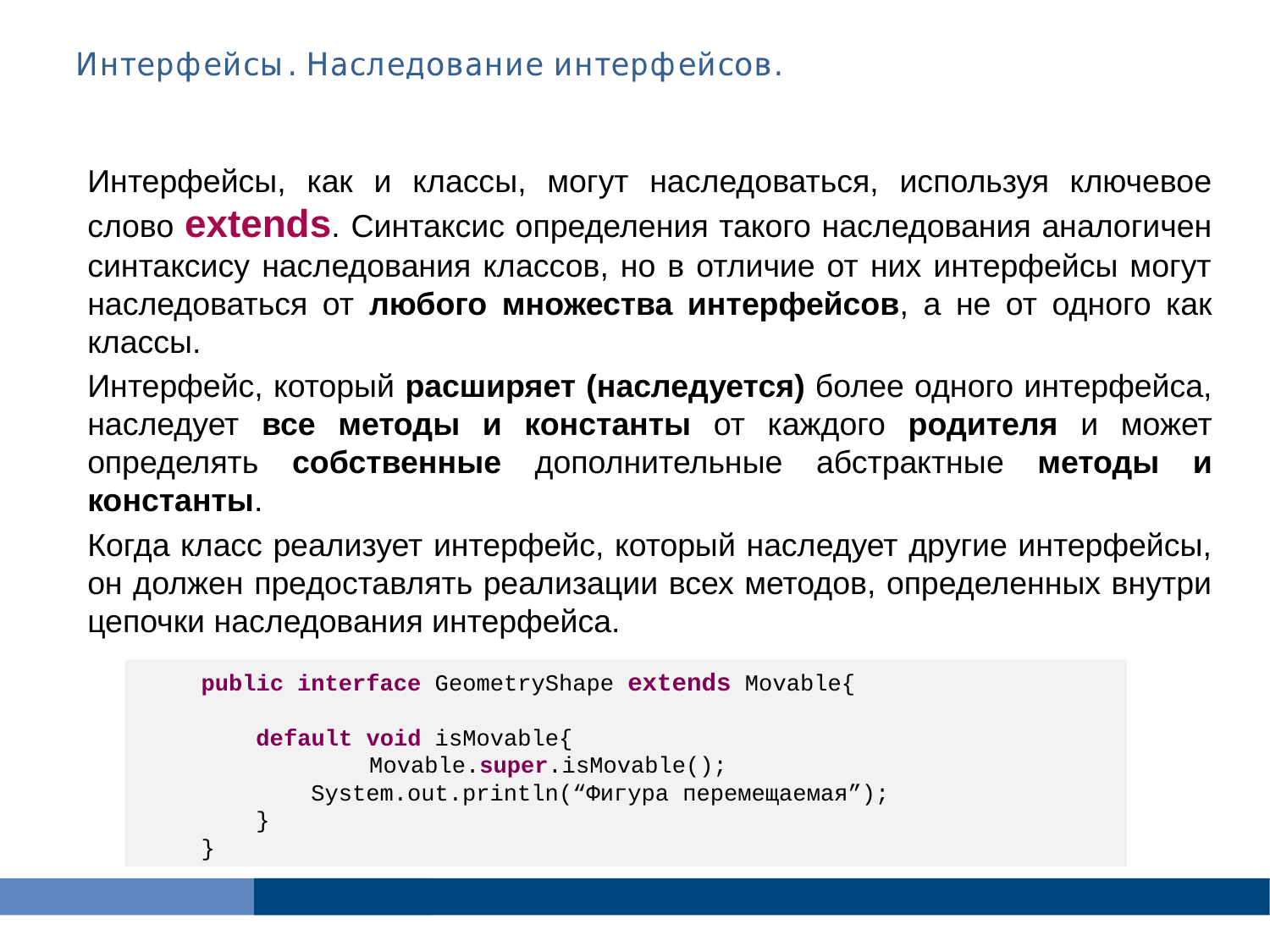

Интерфейсы. Наследование интерфейсов.
Интерфейсы, как и классы, могут наследоваться, используя ключевое слово extends. Синтаксис определения такого наследования аналогичен синтаксису наследования классов, но в отличие от них интерфейсы могут наследоваться от любого множества интерфейсов, а не от одного как классы.
Интерфейс, который расширяет (наследуется) более одного интерфейса, наследует все методы и константы от каждого родителя и может определять собственные дополнительные абстрактные методы и константы.
Когда класс реализует интерфейс, который наследует другие интерфейсы, он должен предоставлять реализации всех методов, определенных внутри цепочки наследования интерфейса.

public interface GeometryShape extends Movable{

    default void isMovable{
	   Movable.super.isMovable();
        System.out.println(“Фигура перемещаемая”);
    }
}